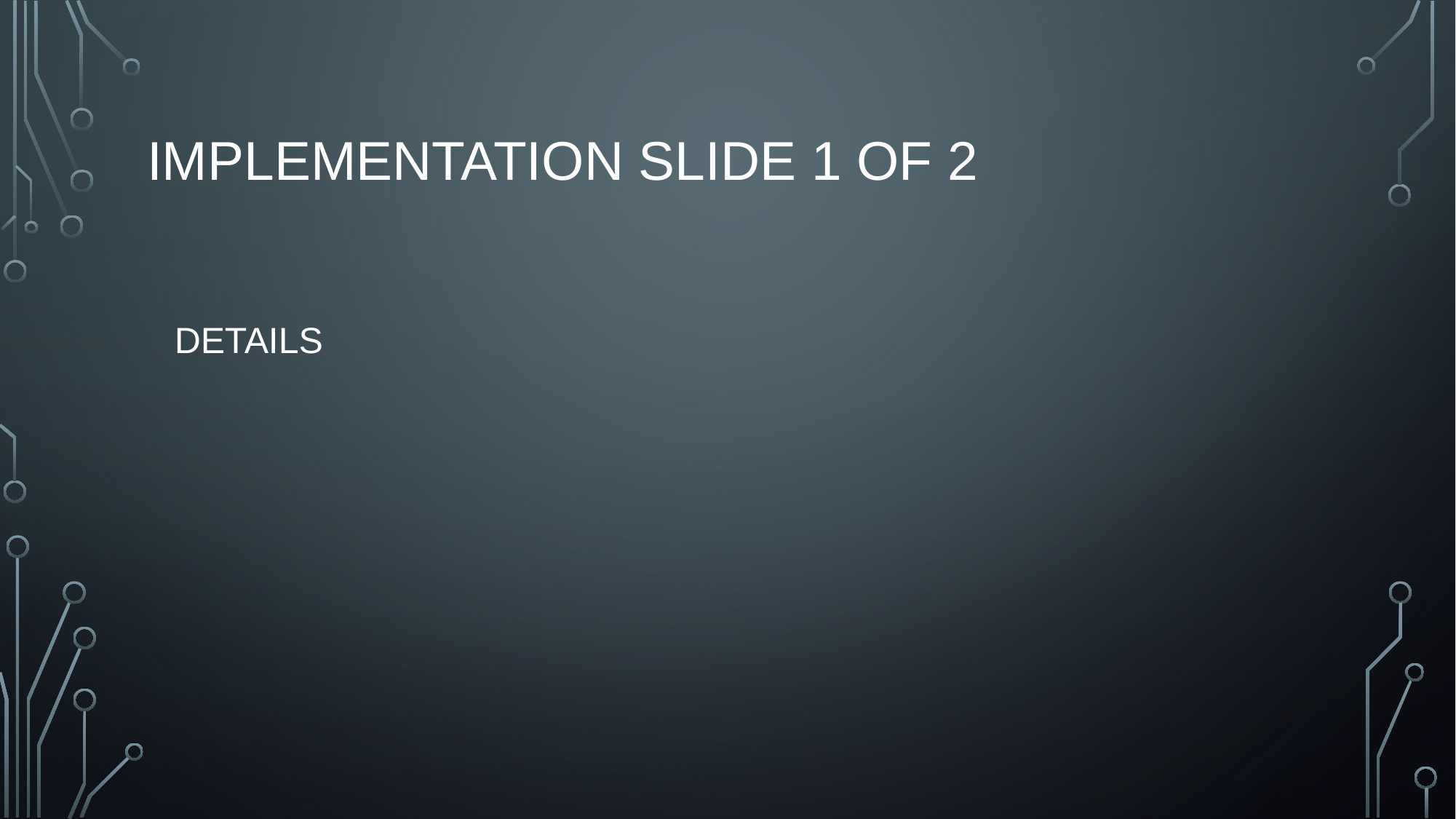

# Implementation slide 1 of 2

Details